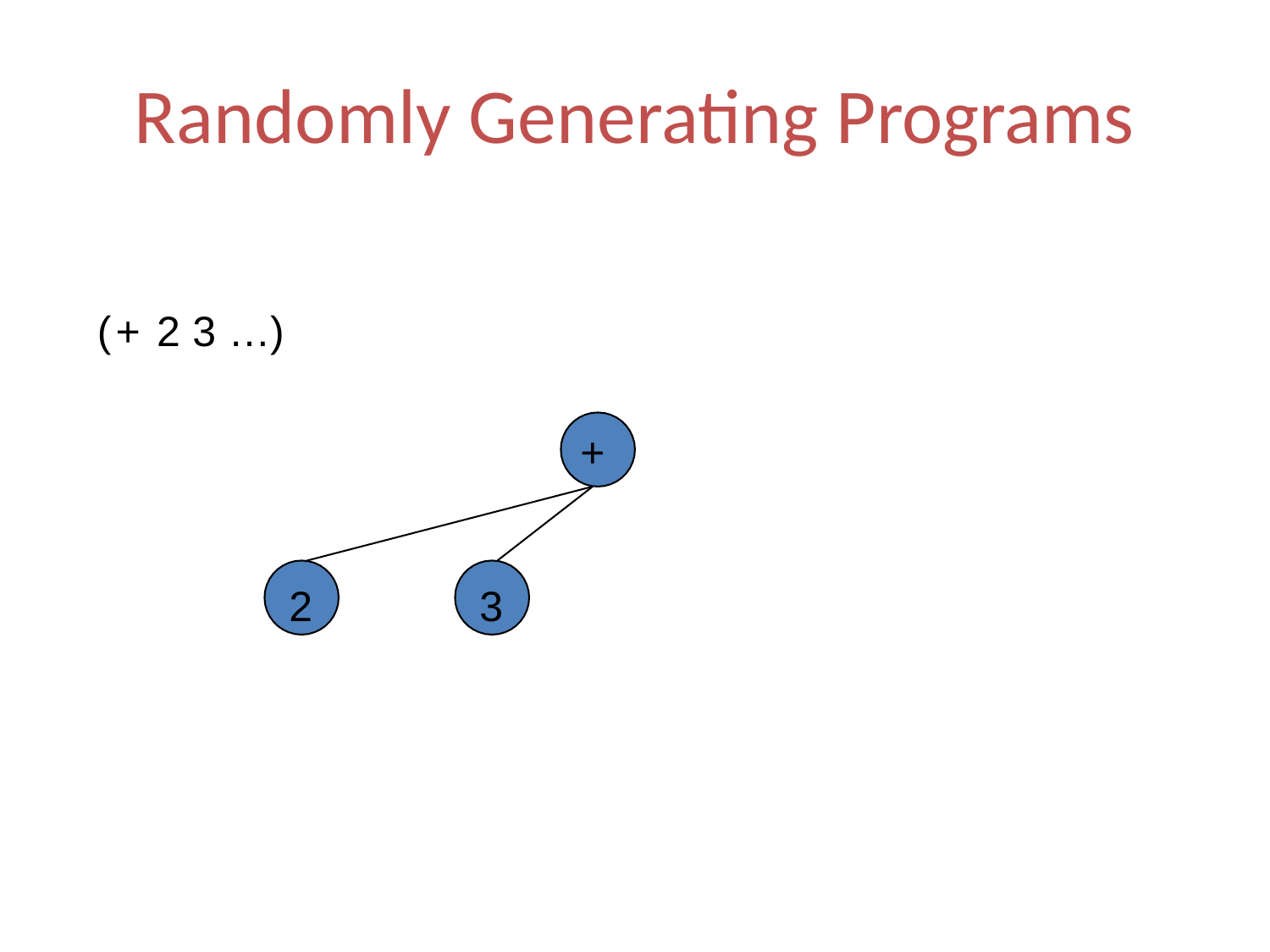

# Randomly Generating Programs
(+ 2 3 …)

+

2
3